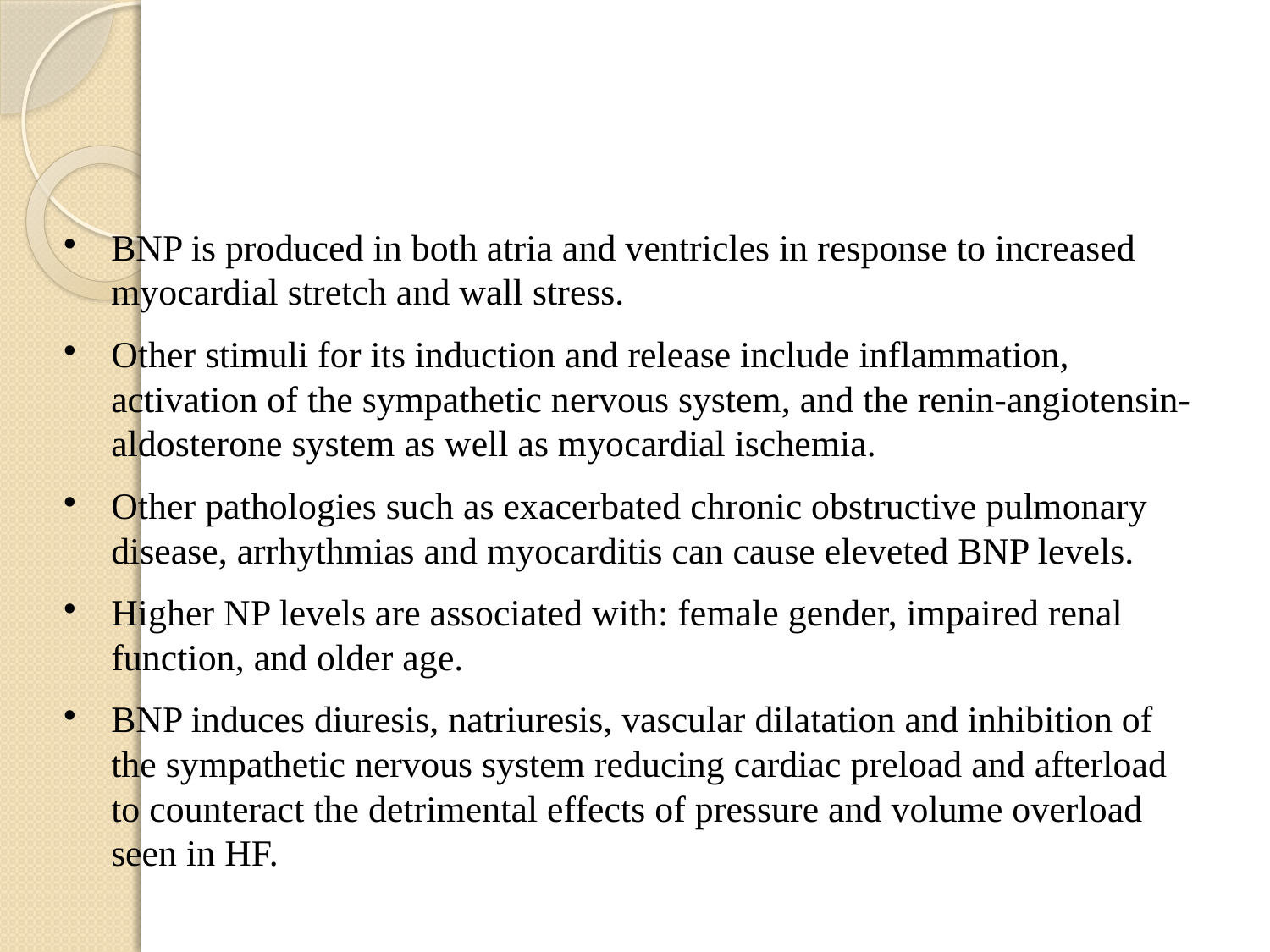

BNP is produced in both atria and ventricles in response to increased myocardial stretch and wall stress.
Other stimuli for its induction and release include inflammation, activation of the sympathetic nervous system, and the renin-angiotensin-aldosterone system as well as myocardial ischemia.
Other pathologies such as exacerbated chronic obstructive pulmonary disease, arrhythmias and myocarditis can cause eleveted BNP levels.
Higher NP levels are associated with: female gender, impaired renal function, and older age.
BNP induces diuresis, natriuresis, vascular dilatation and inhibition of the sympathetic nervous system reducing cardiac preload and afterload to counteract the detrimental effects of pressure and volume overload seen in HF.